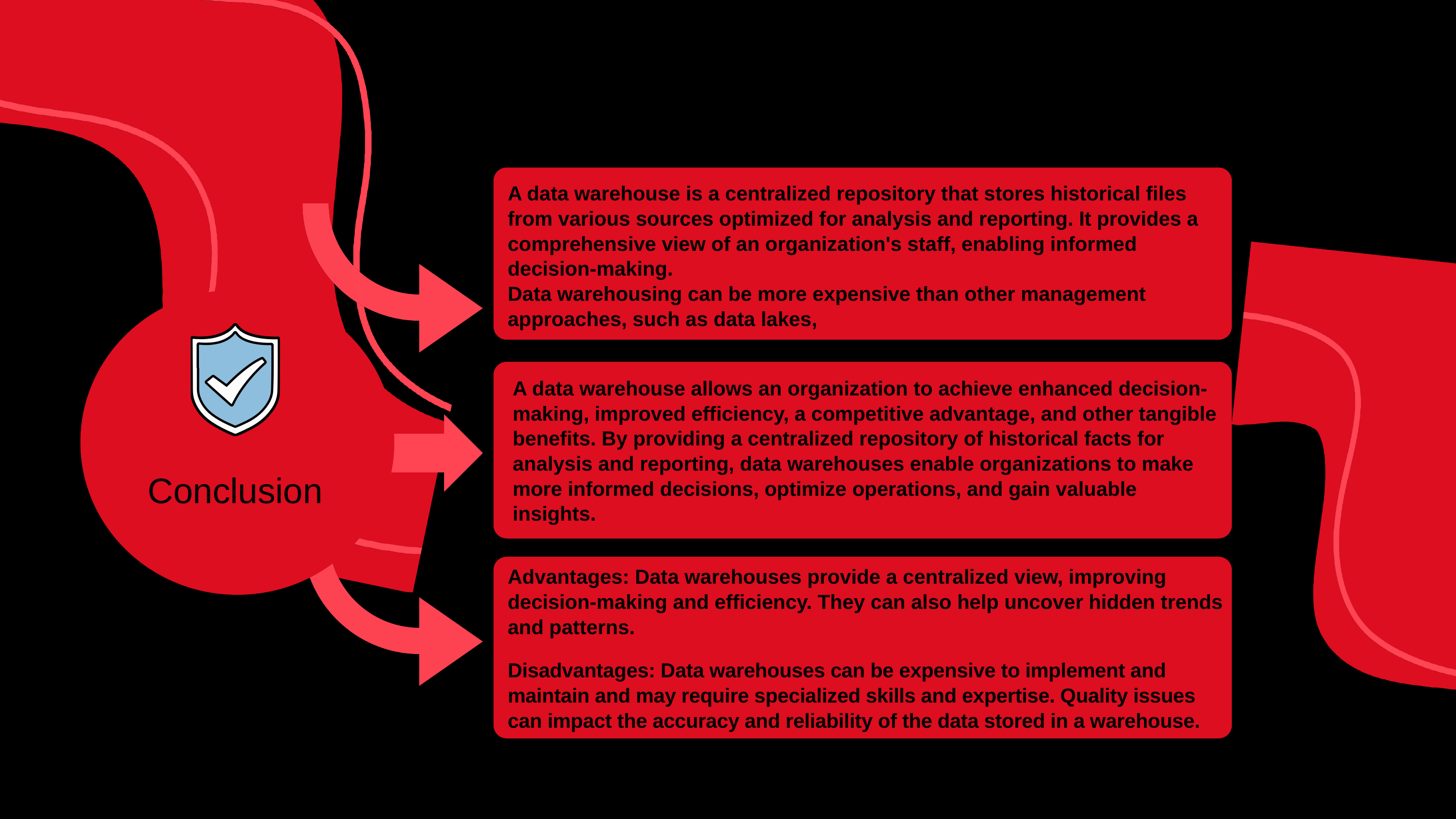

A data warehouse is a centralized repository that stores historical files from various sources optimized for analysis and reporting. It provides a comprehensive view of an organization's staff, enabling informed decision-making.
Data warehousing can be more expensive than other management approaches, such as data lakes,

A data warehouse allows an organization to achieve enhanced decision-making, improved efficiency, a competitive advantage, and other tangible benefits. By providing a centralized repository of historical facts for analysis and reporting, data warehouses enable organizations to make more informed decisions, optimize operations, and gain valuable insights.

Conclusion

Advantages: Data warehouses provide a centralized view, improving decision-making and efficiency. They can also help uncover hidden trends and patterns.

Disadvantages: Data warehouses can be expensive to implement and maintain and may require specialized skills and expertise. Quality issues can impact the accuracy and reliability of the data stored in a warehouse.
17
17